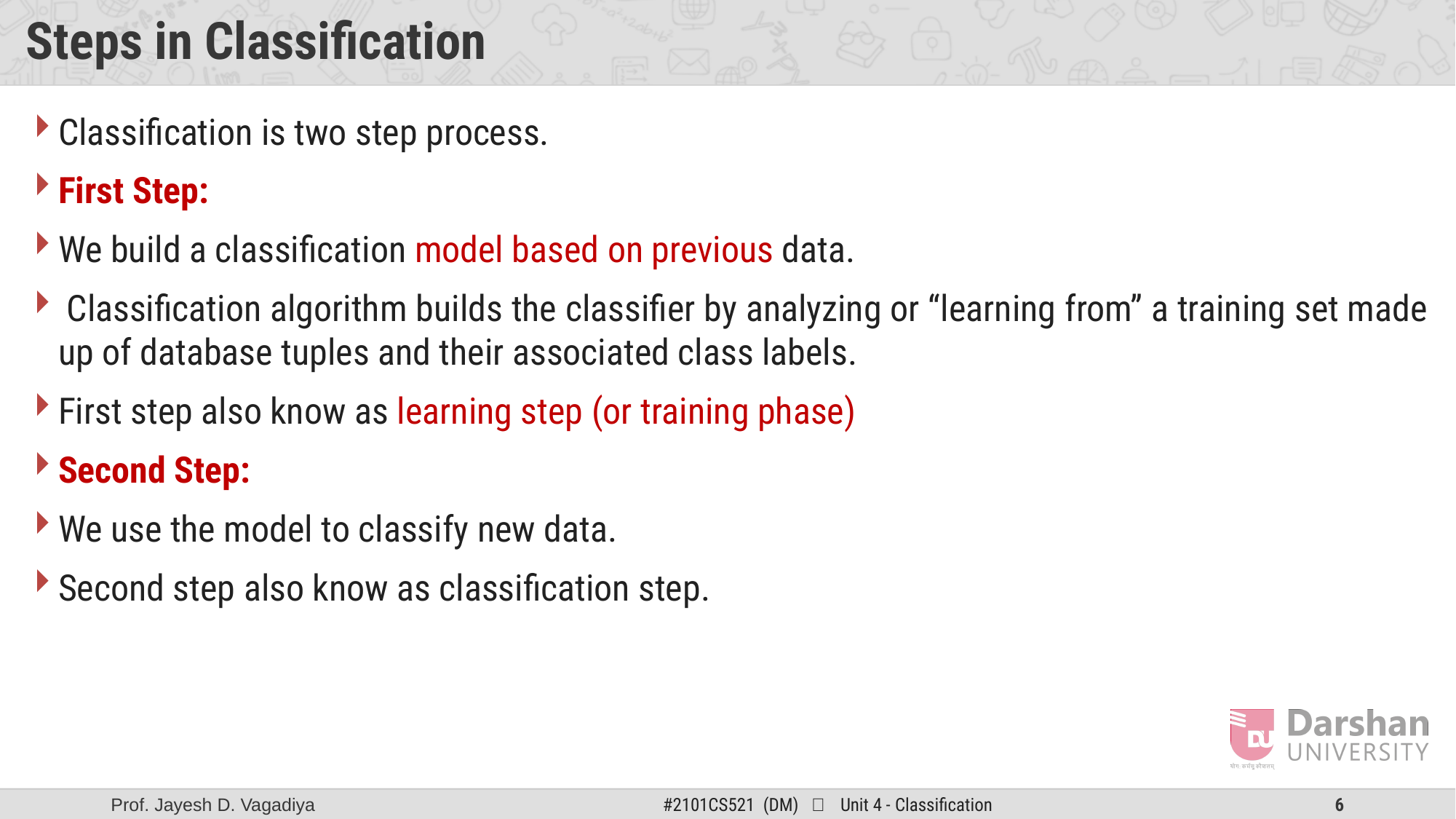

# Steps in Classification
Classification is two step process.
First Step:
We build a classification model based on previous data.
 Classification algorithm builds the classifier by analyzing or “learning from” a training set made up of database tuples and their associated class labels.
First step also know as learning step (or training phase)
Second Step:
We use the model to classify new data.
Second step also know as classification step.